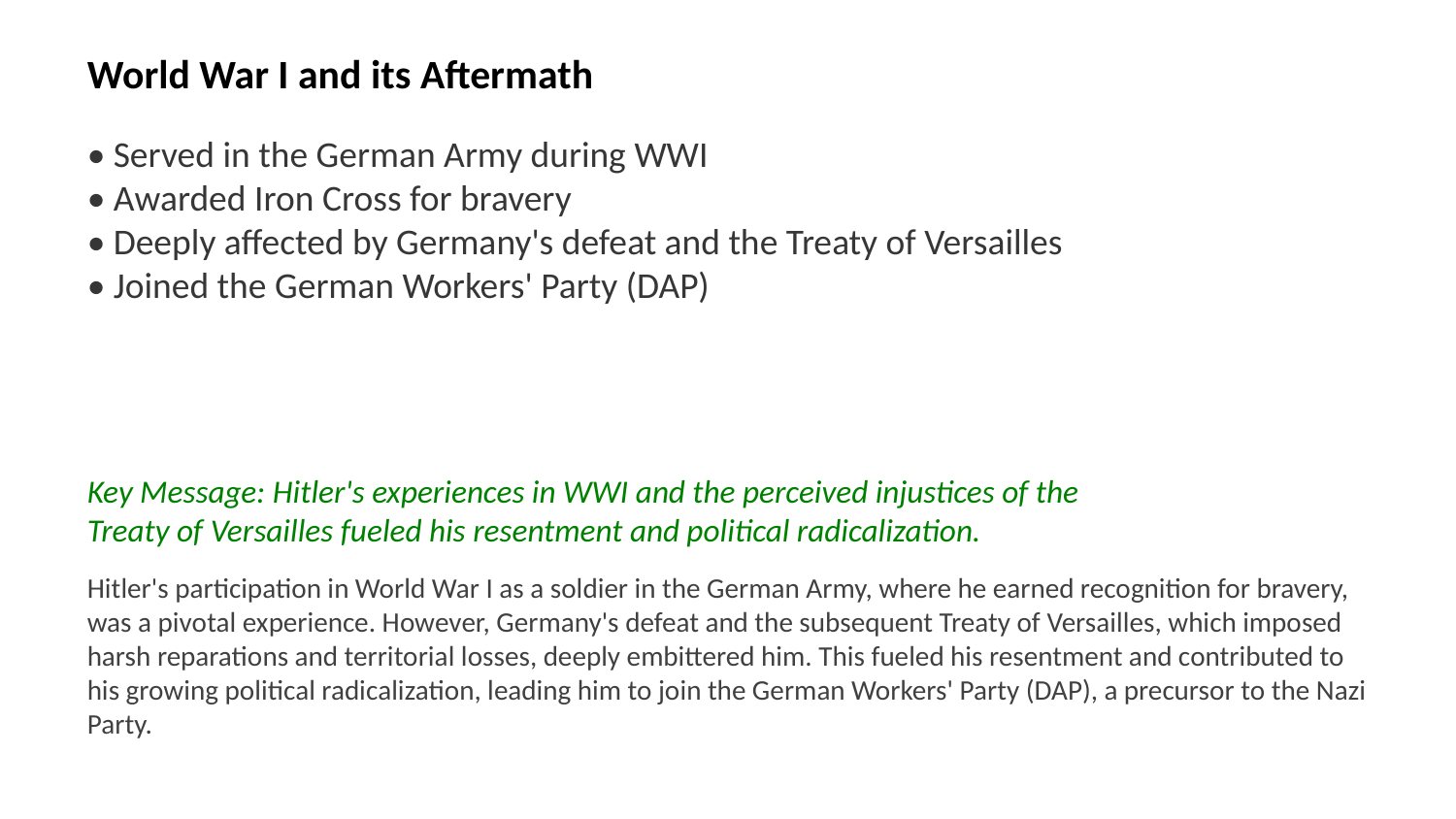

World War I and its Aftermath
• Served in the German Army during WWI
• Awarded Iron Cross for bravery
• Deeply affected by Germany's defeat and the Treaty of Versailles
• Joined the German Workers' Party (DAP)
Key Message: Hitler's experiences in WWI and the perceived injustices of the Treaty of Versailles fueled his resentment and political radicalization.
Hitler's participation in World War I as a soldier in the German Army, where he earned recognition for bravery, was a pivotal experience. However, Germany's defeat and the subsequent Treaty of Versailles, which imposed harsh reparations and territorial losses, deeply embittered him. This fueled his resentment and contributed to his growing political radicalization, leading him to join the German Workers' Party (DAP), a precursor to the Nazi Party.
Images: Hitler WWI soldier, Iron Cross, Treaty of Versailles, German Workers' Party